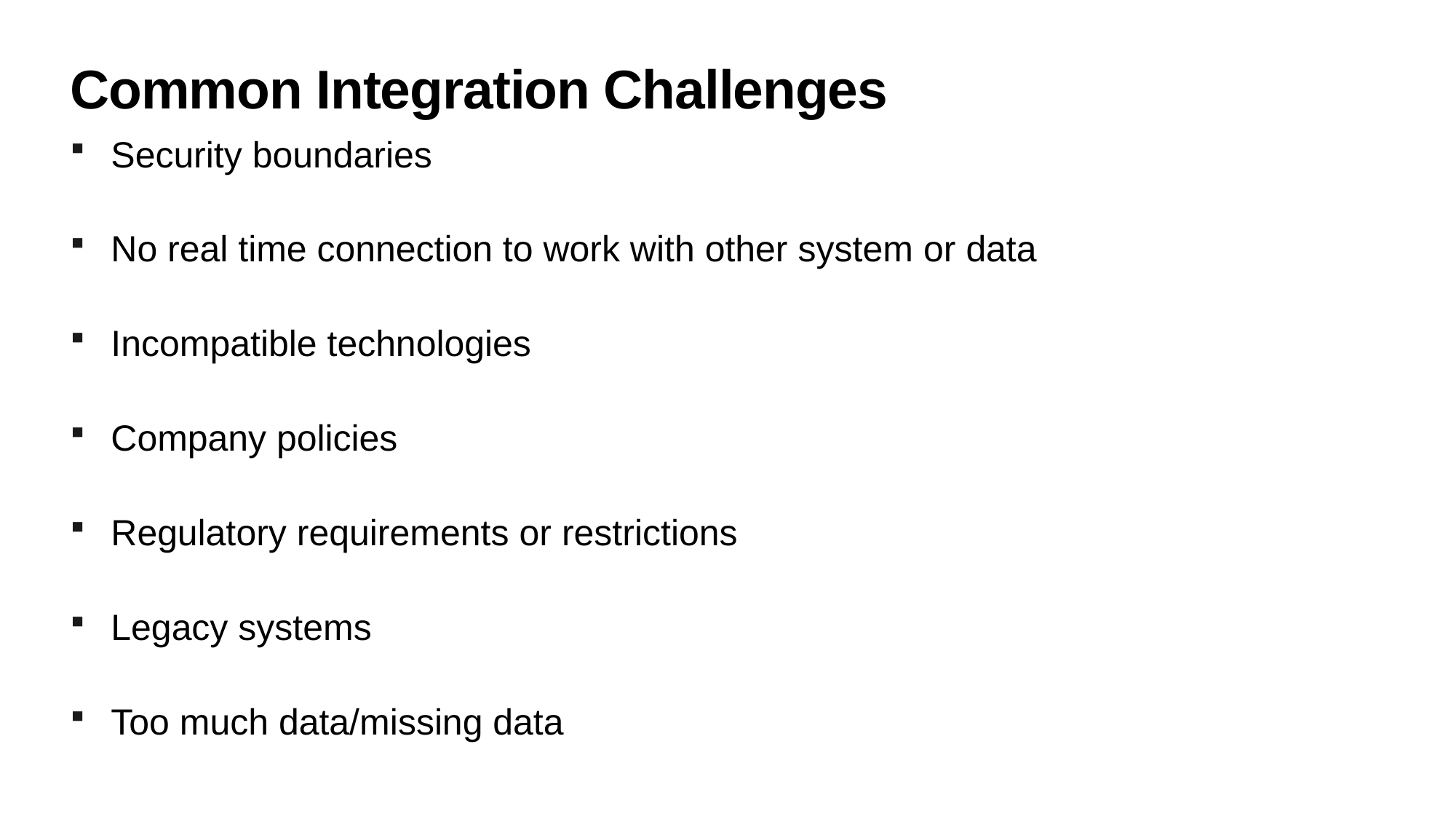

# Common Integration Challenges
Security boundaries
No real time connection to work with other system or data
Incompatible technologies
Company policies
Regulatory requirements or restrictions
Legacy systems
Too much data/missing data